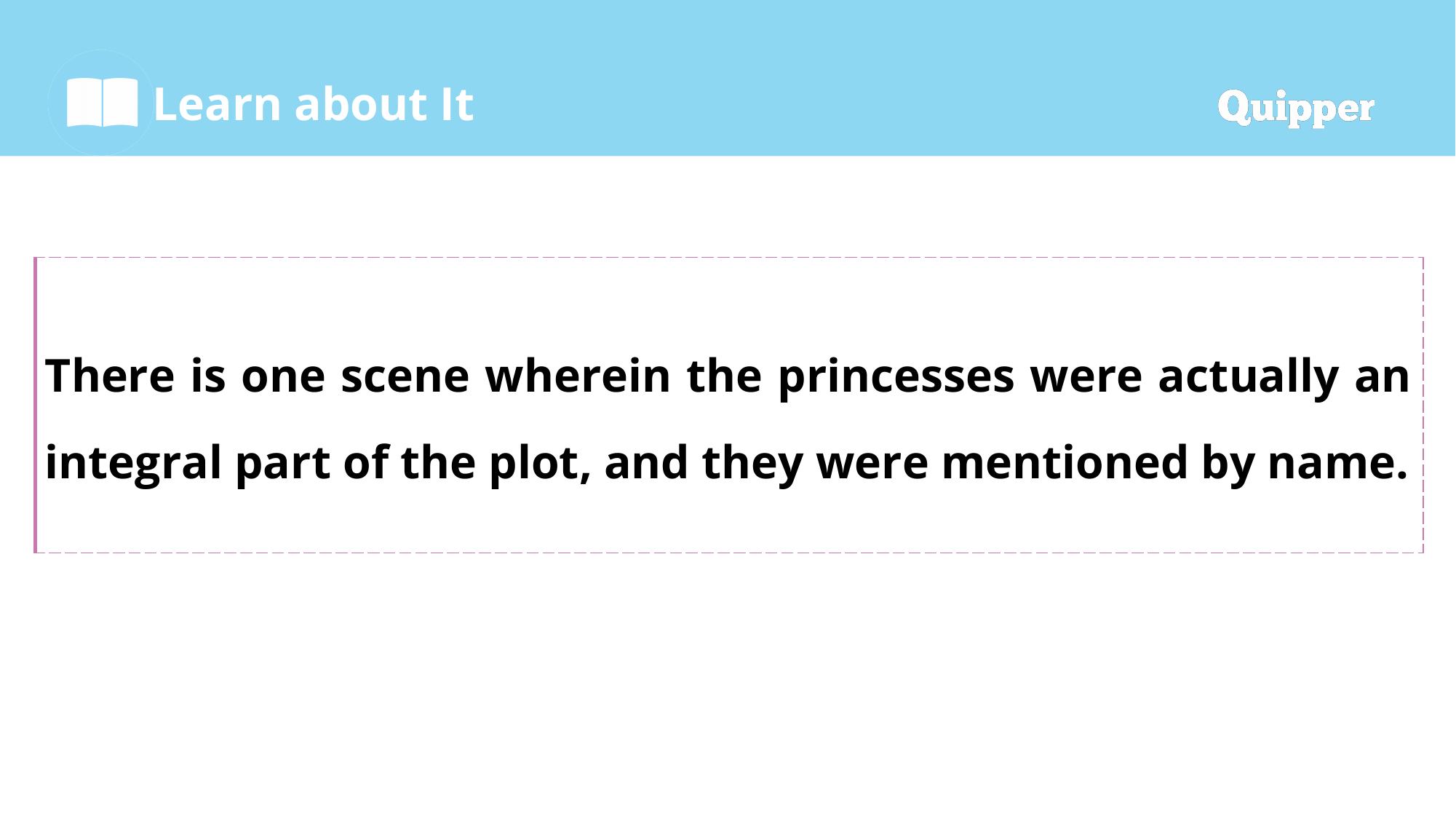

| There is one scene wherein the princesses were actually an integral part of the plot, and they were mentioned by name. |
| --- |